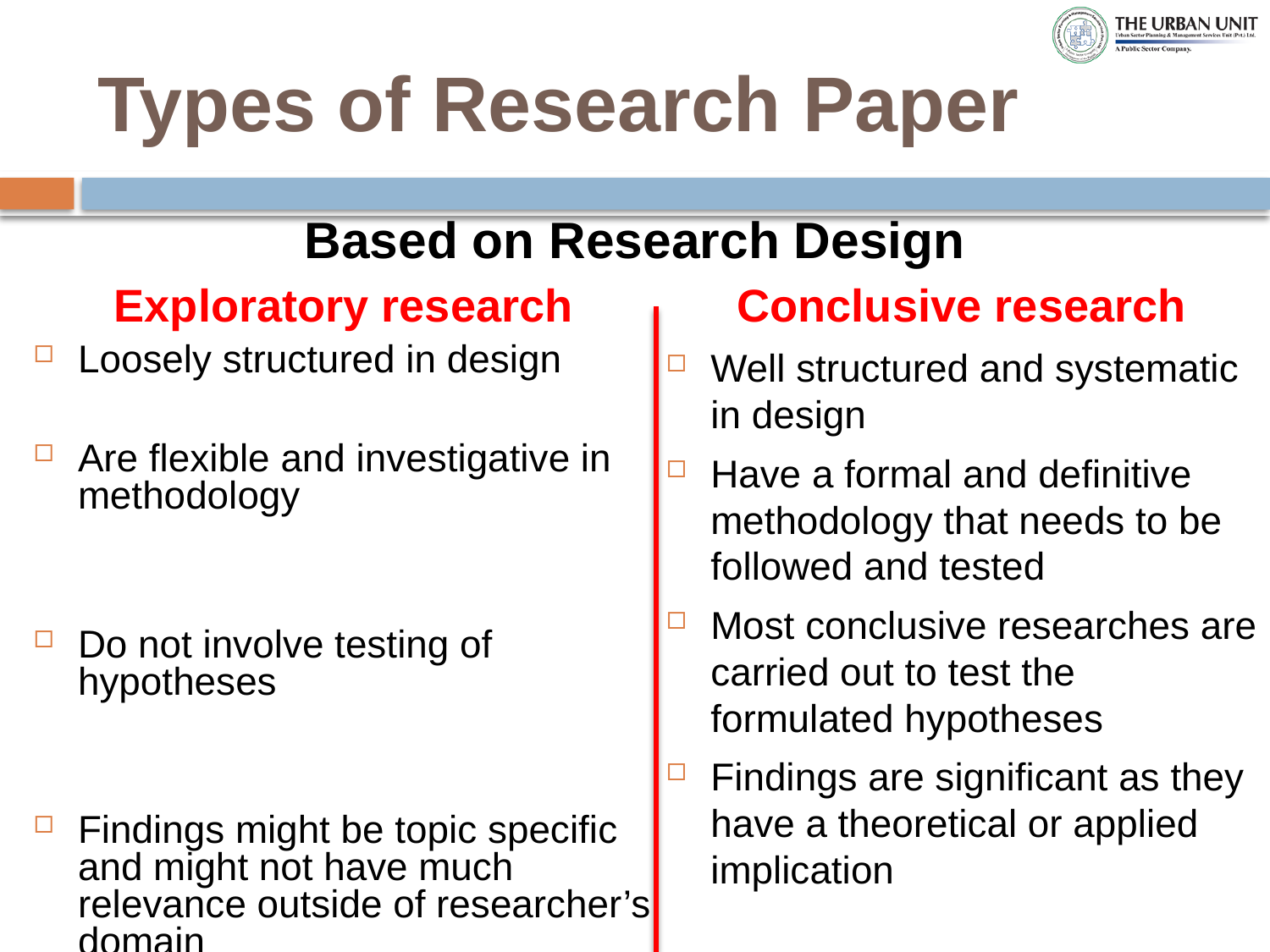

# Types of Research Paper
Based on Research Design
Exploratory research
Loosely structured in design

Are flexible and investigative in methodology

Do not involve testing of hypotheses

Findings might be topic specific and might not have much relevance outside of researcher’s domain

Conclusive research
Well structured and systematic in design
Have a formal and definitive methodology that needs to be followed and tested
Most conclusive researches are carried out to test the formulated hypotheses
Findings are significant as they have a theoretical or applied implication